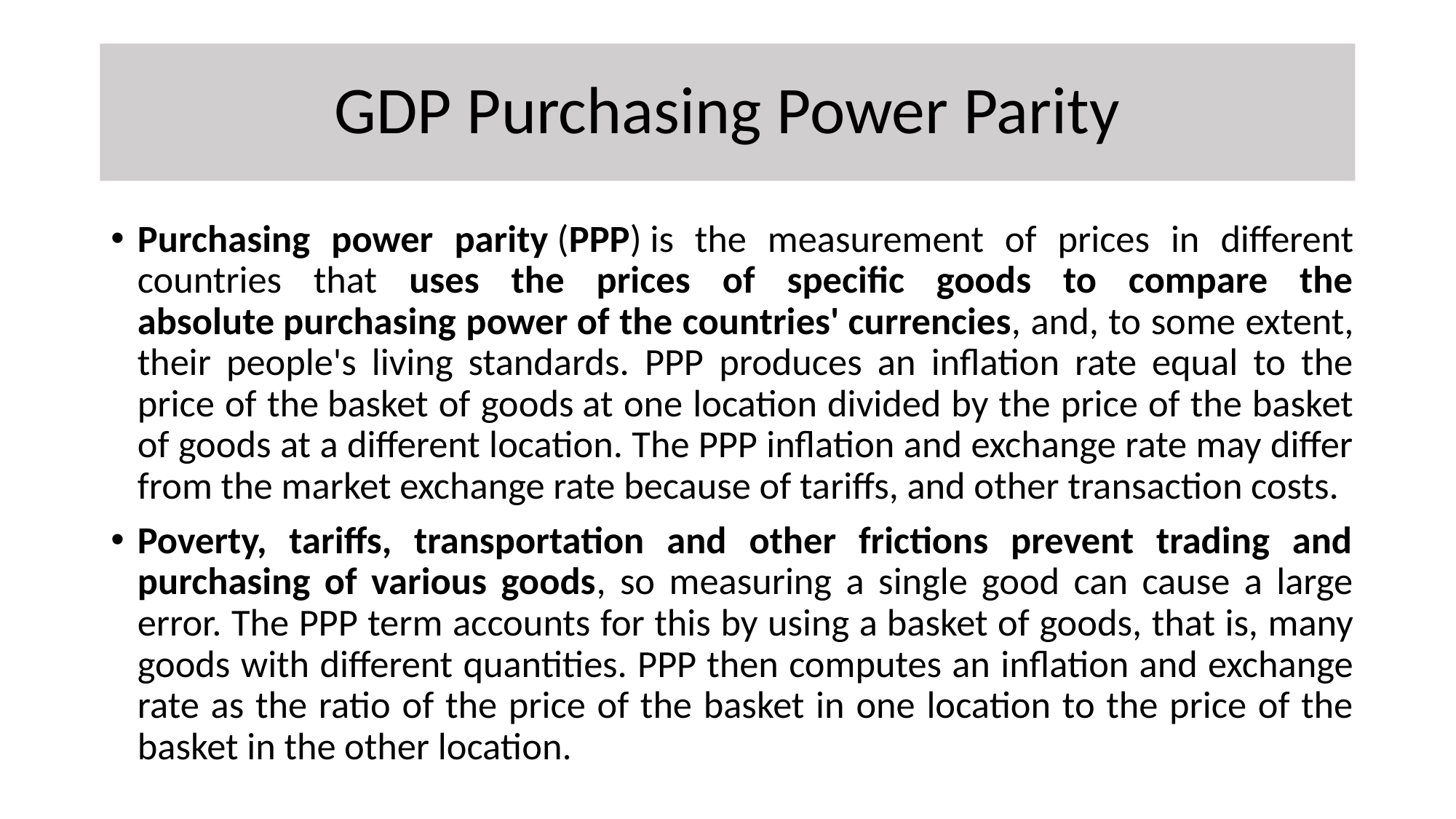

# GDP Purchasing Power Parity
Purchasing power parity (PPP) is the measurement of prices in different countries that uses the prices of specific goods to compare the absolute purchasing power of the countries' currencies, and, to some extent, their people's living standards. PPP produces an inflation rate equal to the price of the basket of goods at one location divided by the price of the basket of goods at a different location. The PPP inflation and exchange rate may differ from the market exchange rate because of tariffs, and other transaction costs.
Poverty, tariffs, transportation and other frictions prevent trading and purchasing of various goods, so measuring a single good can cause a large error. The PPP term accounts for this by using a basket of goods, that is, many goods with different quantities. PPP then computes an inflation and exchange rate as the ratio of the price of the basket in one location to the price of the basket in the other location.